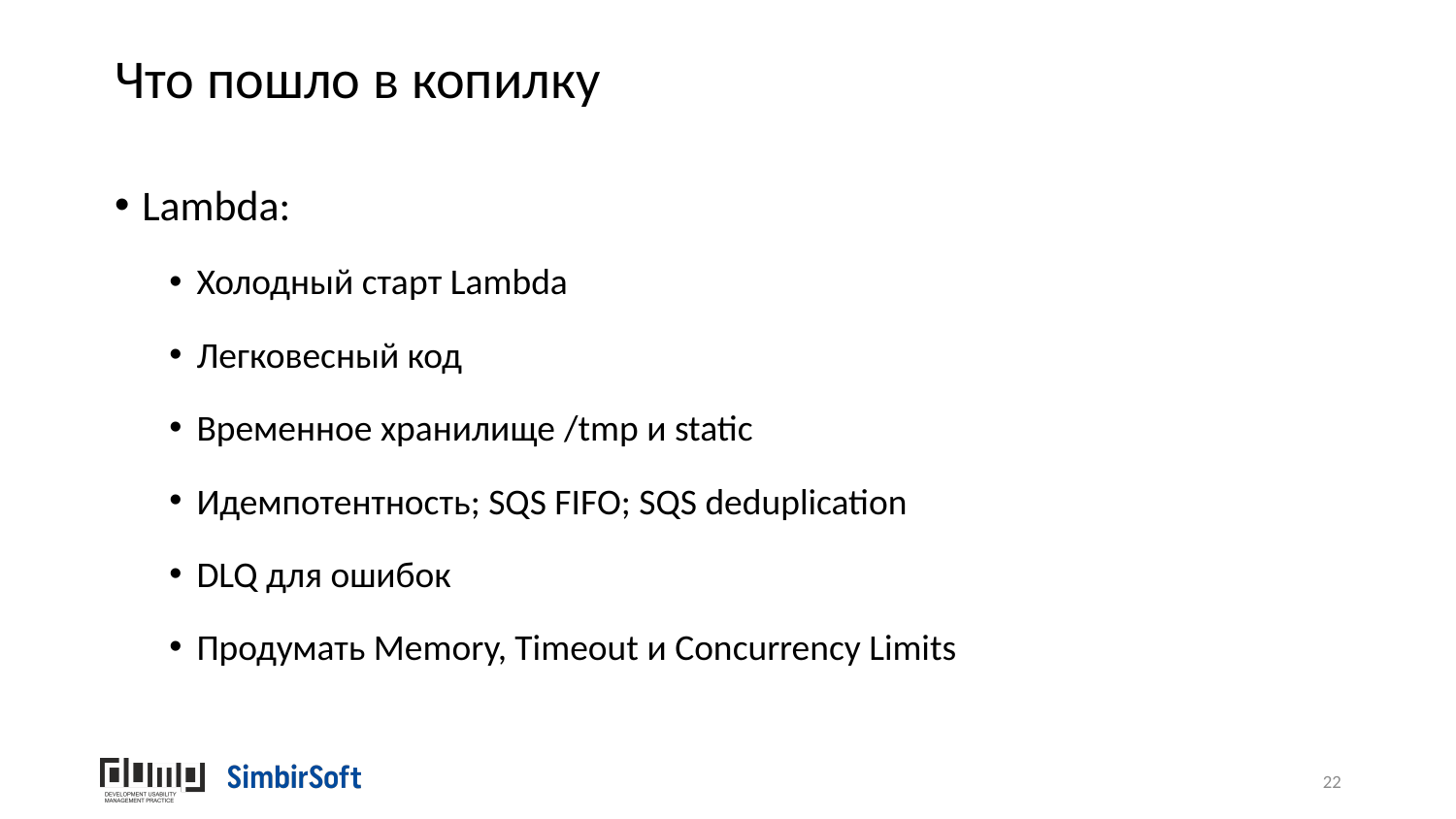

# Что пошло в копилку
Lambda:
Холодный старт Lambda
Легковесный код
Временное хранилище /tmp и static
Идемпотентность; SQS FIFO; SQS deduplication
DLQ для ошибок
Продумать Memory, Timeout и Concurrency Limits
22